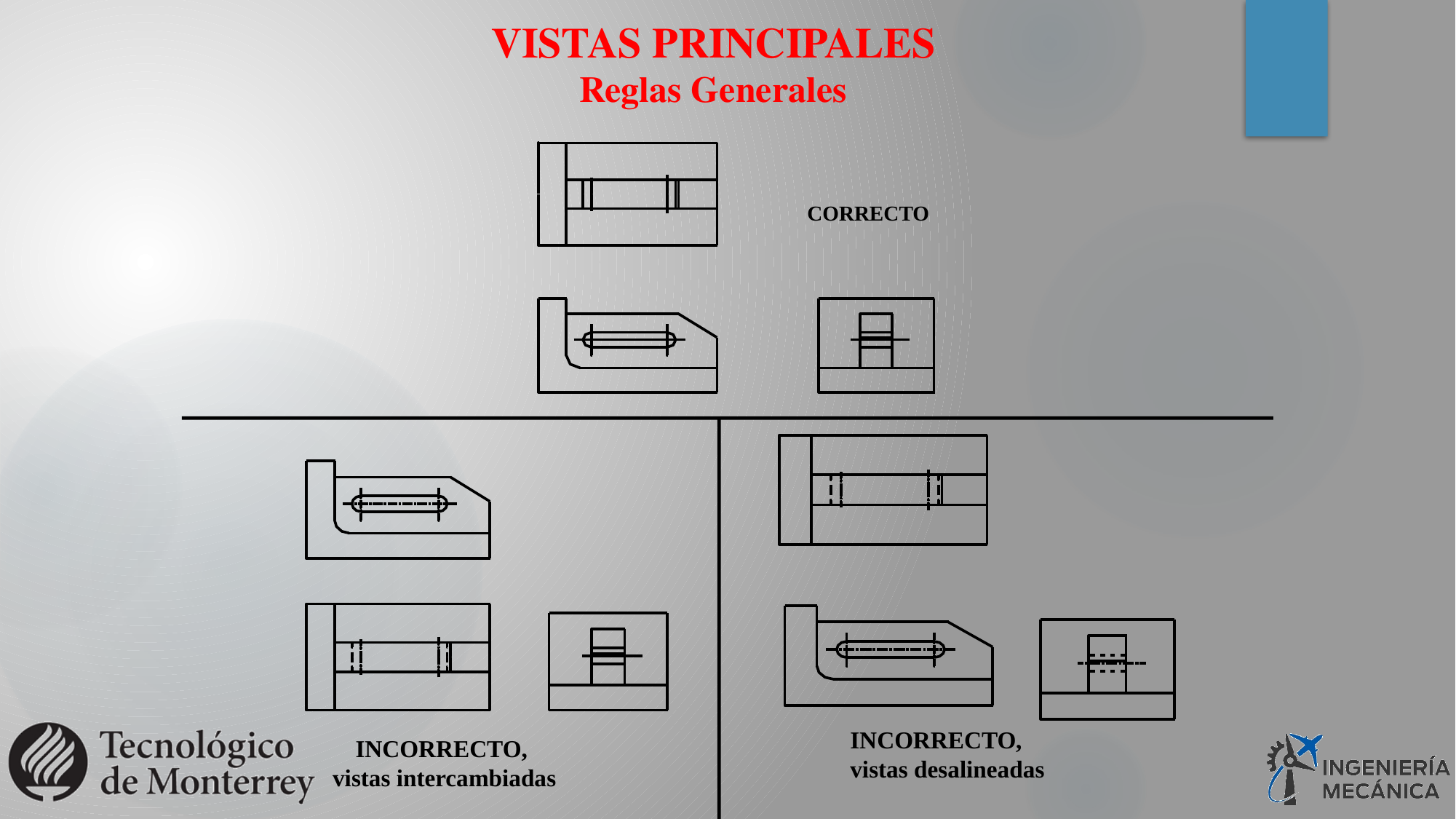

VISTAS PRINCIPALES
Reglas Generales

CORRECTO

INCORRECTO, vistas desalineadas
INCORRECTO,
vistas intercambiadas